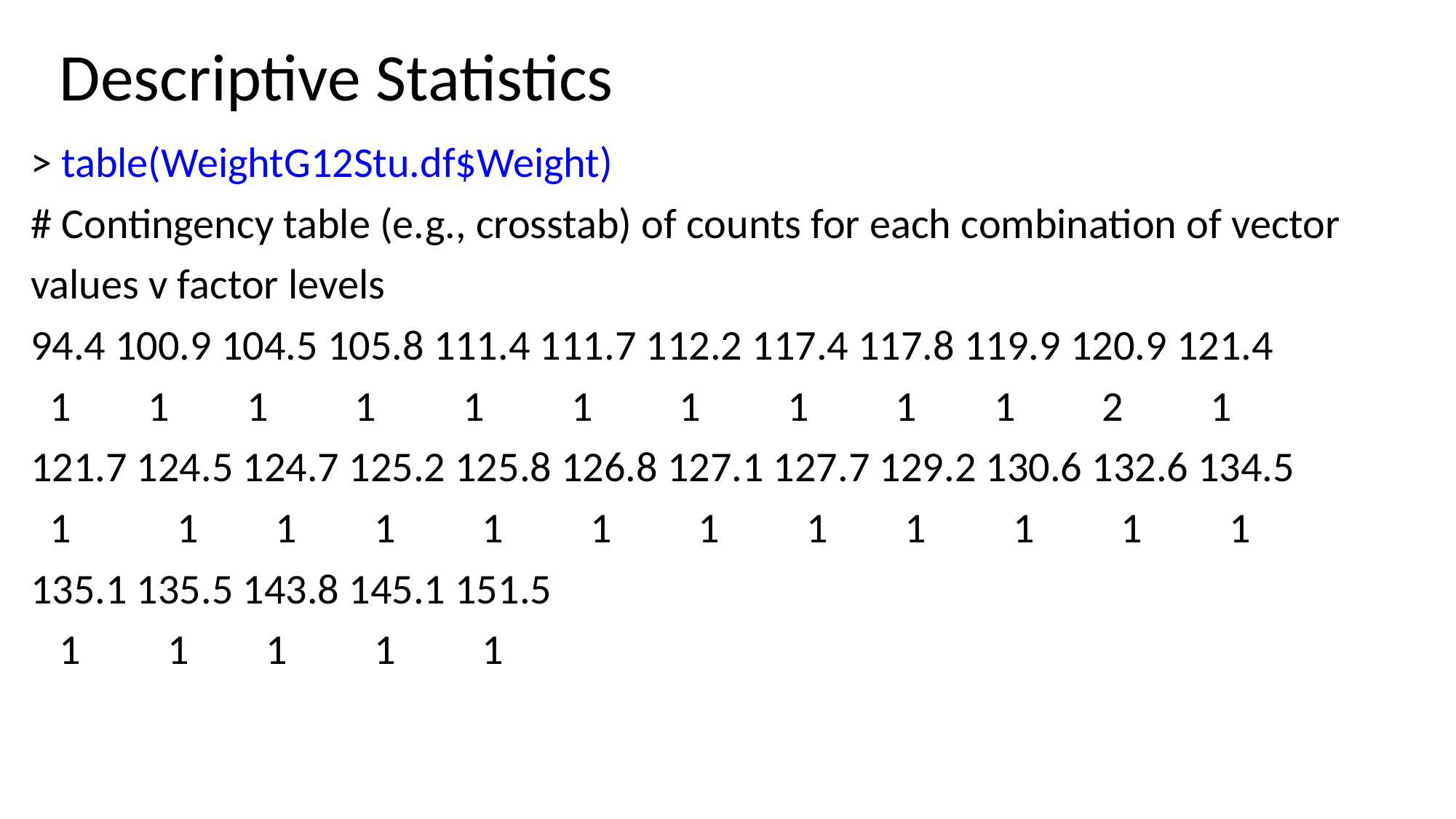

# Descriptive Statistics
> table(WeightG12Stu.df$Weight)
# Contingency table (e.g., crosstab) of counts for each combination of vector
values v factor levels
94.4 100.9 104.5 105.8 111.4 111.7 112.2 117.4 117.8 119.9 120.9 121.4
  1        1        1         1         1         1         1         1         1        1         2         1
121.7 124.5 124.7 125.2 125.8 126.8 127.1 127.7 129.2 130.6 132.6 134.5
  1           1        1        1         1         1         1         1        1         1         1         1
135.1 135.5 143.8 145.1 151.5
   1         1        1         1         1